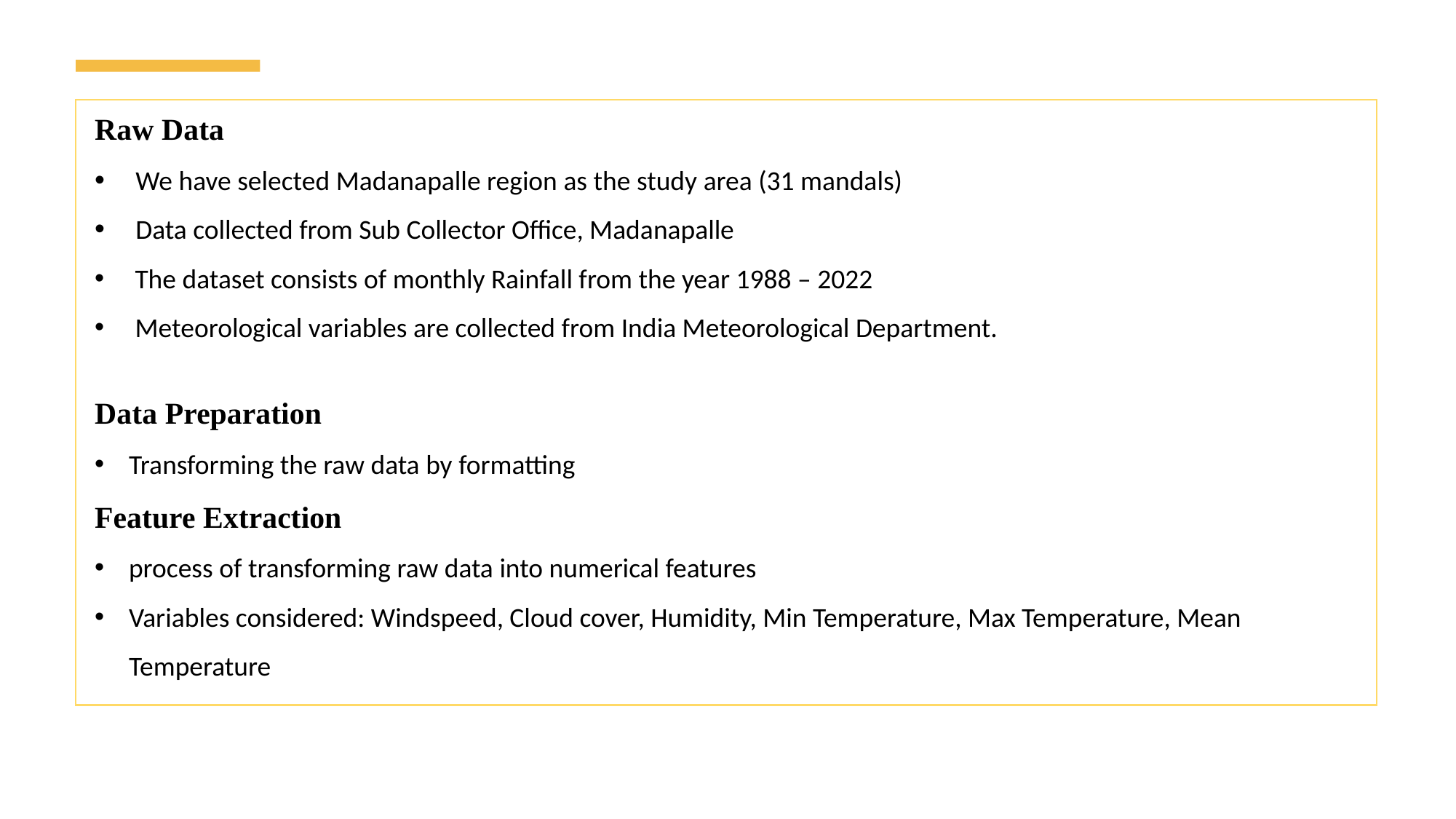

Raw Data
We have selected Madanapalle region as the study area (31 mandals)
Data collected from Sub Collector Office, Madanapalle
 The dataset consists of monthly Rainfall from the year 1988 – 2022
 Meteorological variables are collected from India Meteorological Department.

Data Preparation
Transforming the raw data by formatting
Feature Extraction
process of transforming raw data into numerical features
Variables considered: Windspeed, Cloud cover, Humidity, Min Temperature, Max Temperature, Mean Temperature